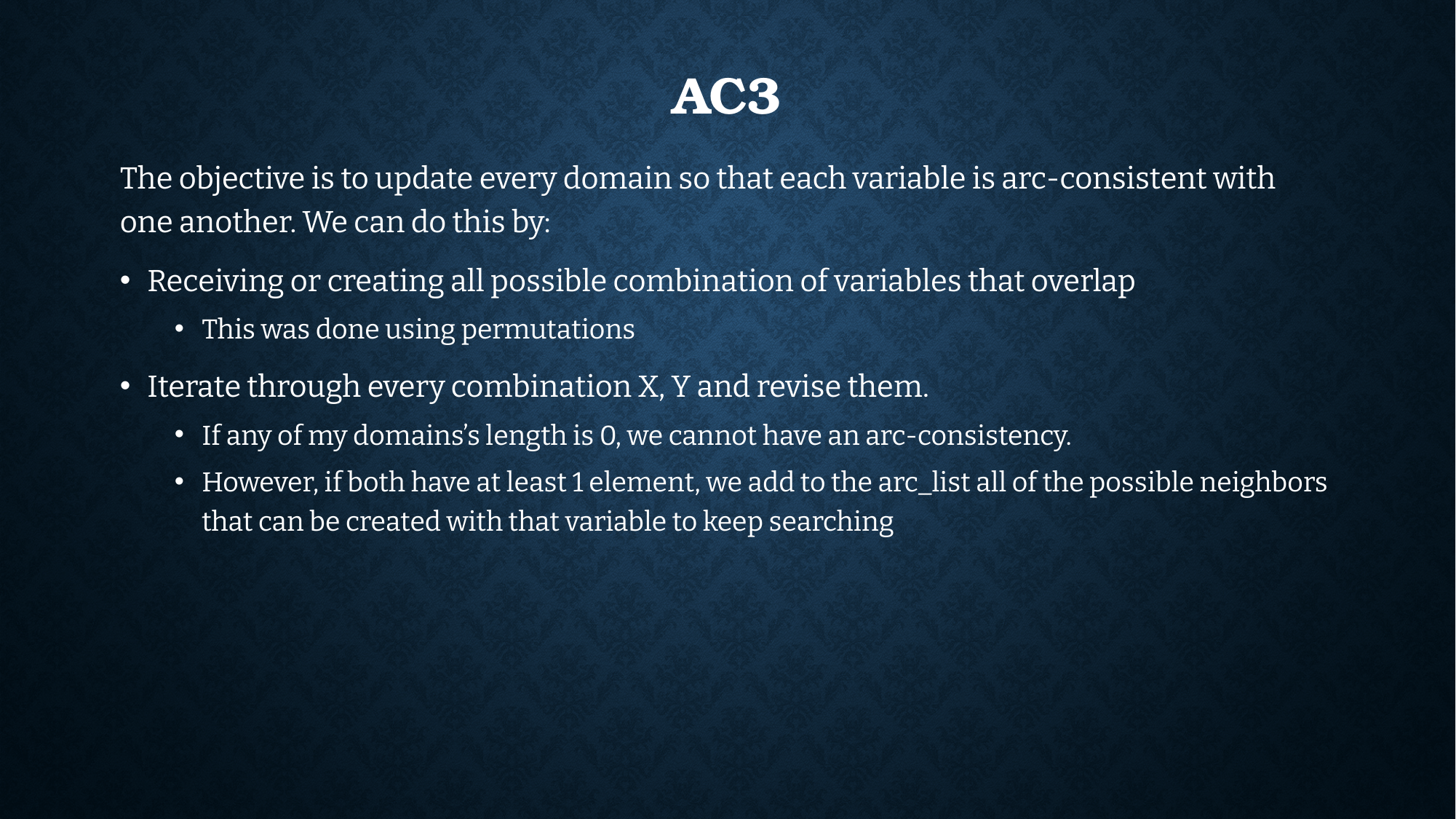

# AC3
The objective is to update every domain so that each variable is arc-consistent with one another. We can do this by:
Receiving or creating all possible combination of variables that overlap
This was done using permutations
Iterate through every combination X, Y and revise them.
If any of my domains’s length is 0, we cannot have an arc-consistency.
However, if both have at least 1 element, we add to the arc_list all of the possible neighbors that can be created with that variable to keep searching